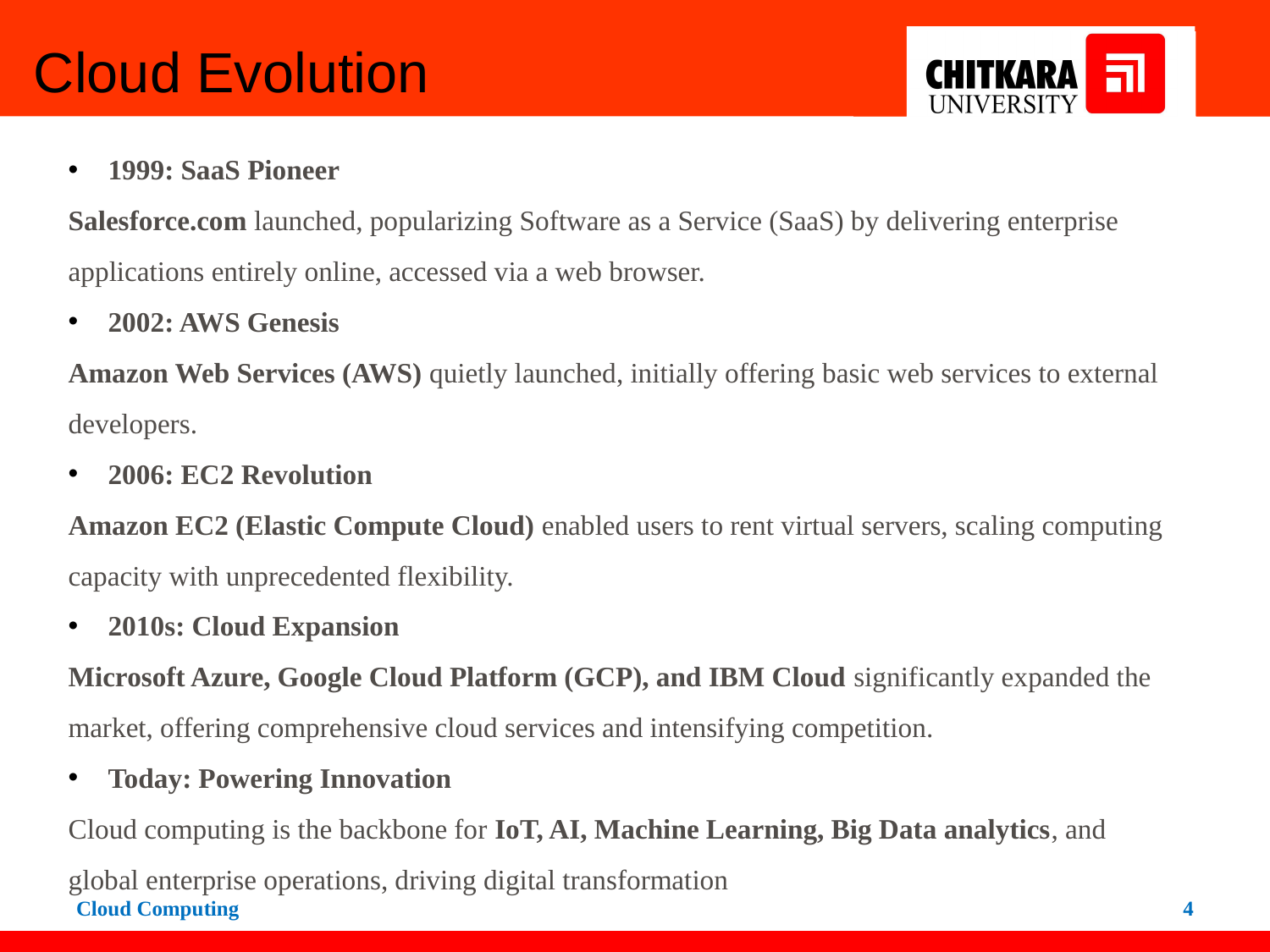

Cloud Evolution
1999: SaaS Pioneer
Salesforce.com launched, popularizing Software as a Service (SaaS) by delivering enterprise applications entirely online, accessed via a web browser.
2002: AWS Genesis
Amazon Web Services (AWS) quietly launched, initially offering basic web services to external developers.
2006: EC2 Revolution
Amazon EC2 (Elastic Compute Cloud) enabled users to rent virtual servers, scaling computing capacity with unprecedented flexibility.
2010s: Cloud Expansion
Microsoft Azure, Google Cloud Platform (GCP), and IBM Cloud significantly expanded the market, offering comprehensive cloud services and intensifying competition.
Today: Powering Innovation
Cloud computing is the backbone for IoT, AI, Machine Learning, Big Data analytics, and global enterprise operations, driving digital transformation

Cloud Computing
4